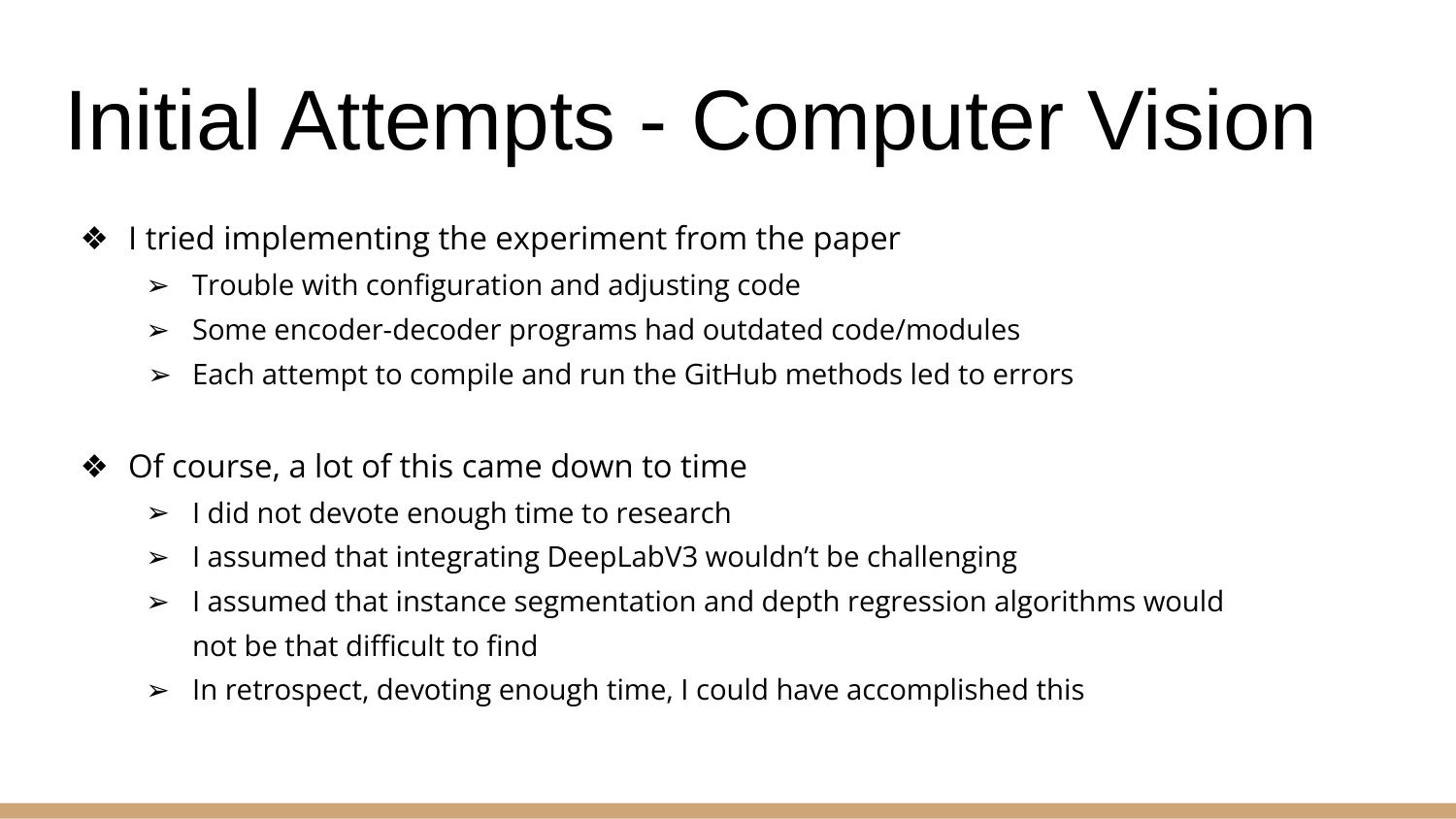

# Initial Attempts - Computer Vision
I tried implementing the experiment from the paper
Trouble with configuration and adjusting code
Some encoder-decoder programs had outdated code/modules
Each attempt to compile and run the GitHub methods led to errors
Of course, a lot of this came down to time
I did not devote enough time to research
I assumed that integrating DeepLabV3 wouldn’t be challenging
I assumed that instance segmentation and depth regression algorithms would not be that difficult to find
In retrospect, devoting enough time, I could have accomplished this